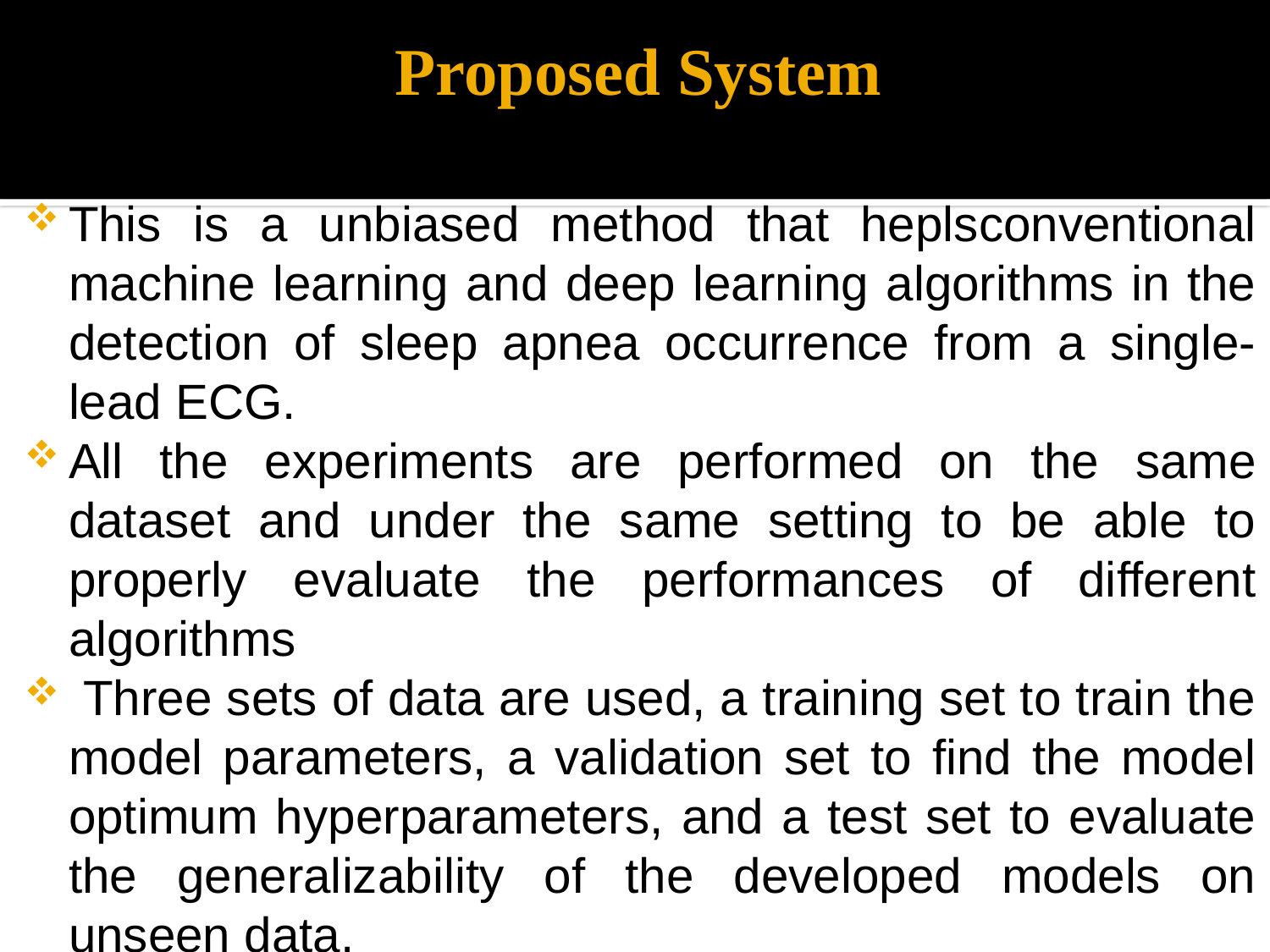

# Proposed System
This is a unbiased method that heplsconventional machine learning and deep learning algorithms in the detection of sleep apnea occurrence from a single-lead ECG.
All the experiments are performed on the same dataset and under the same setting to be able to properly evaluate the performances of different algorithms
 Three sets of data are used, a training set to train the model parameters, a validation set to find the model optimum hyperparameters, and a test set to evaluate the generalizability of the developed models on unseen data.